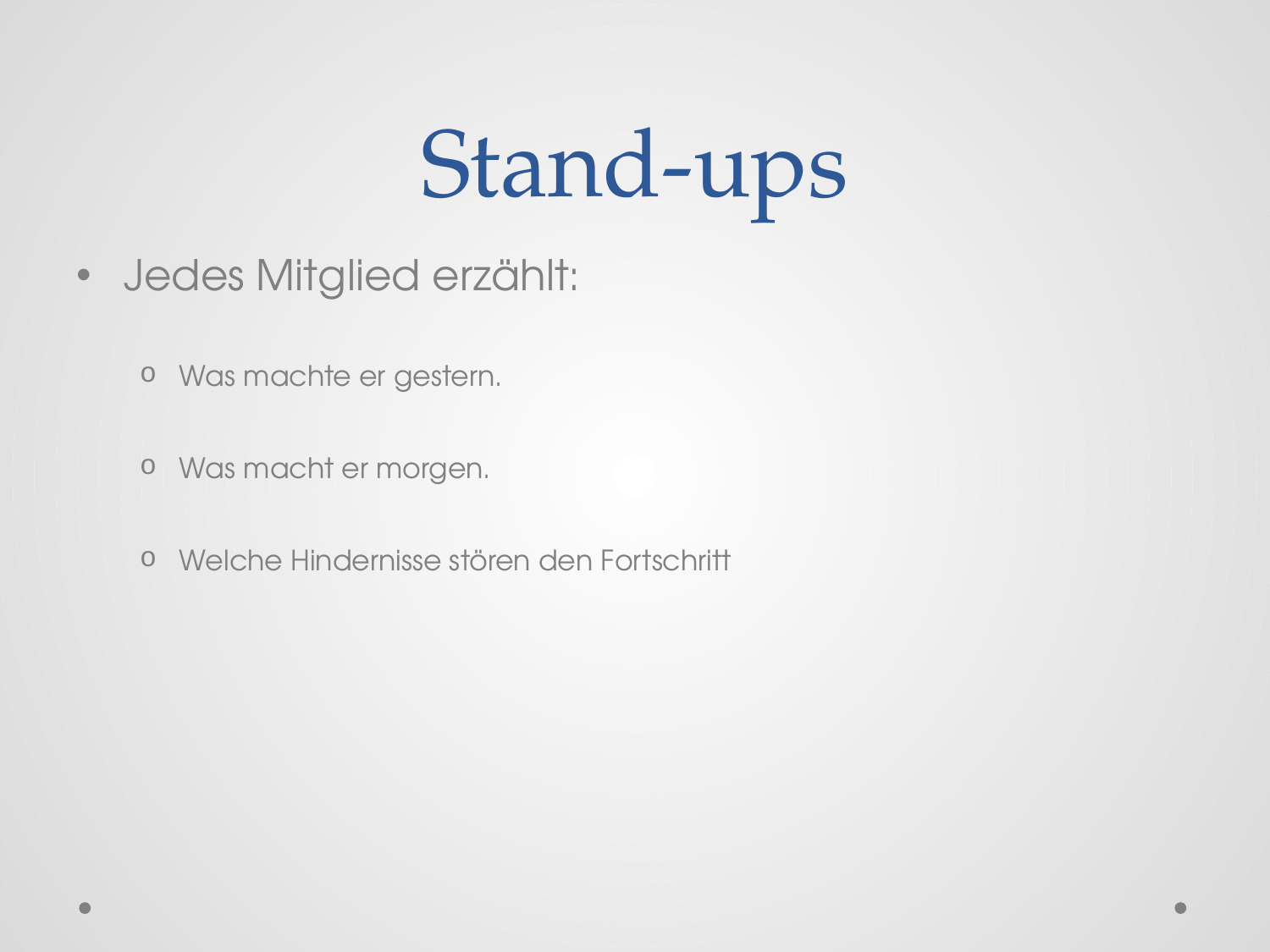

# Stand-ups
Jedes Mitglied erzählt:
Was machte er gestern.
Was macht er morgen.
Welche Hindernisse stören den Fortschritt